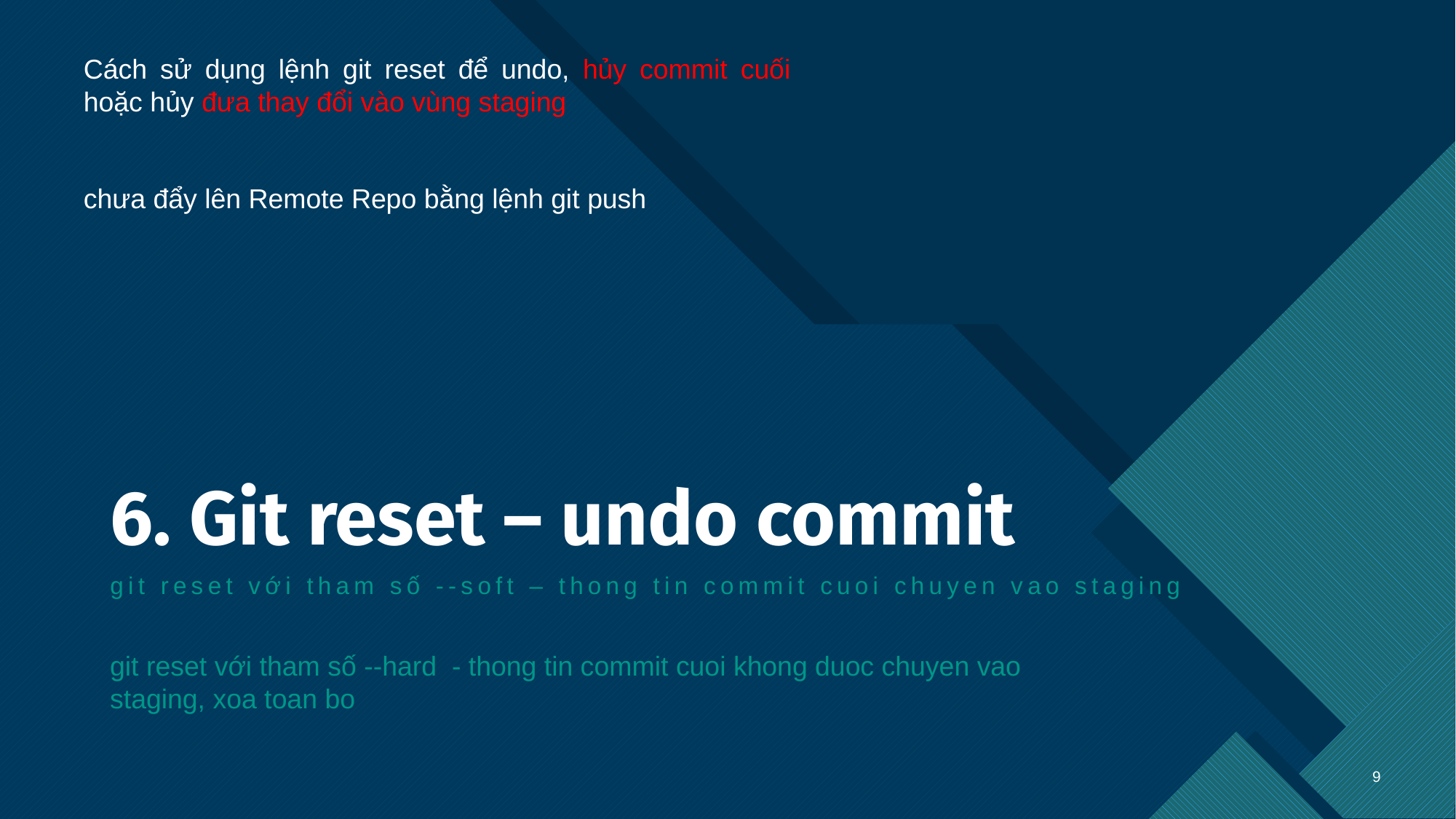

Cách sử dụng lệnh git reset để undo, hủy commit cuối hoặc hủy đưa thay đổi vào vùng staging
chưa đẩy lên Remote Repo bằng lệnh git push
# 6. Git reset – undo commit
git reset với tham số --soft – thong tin commit cuoi chuyen vao staging
git reset với tham số --hard  - thong tin commit cuoi khong duoc chuyen vao staging, xoa toan bo
9